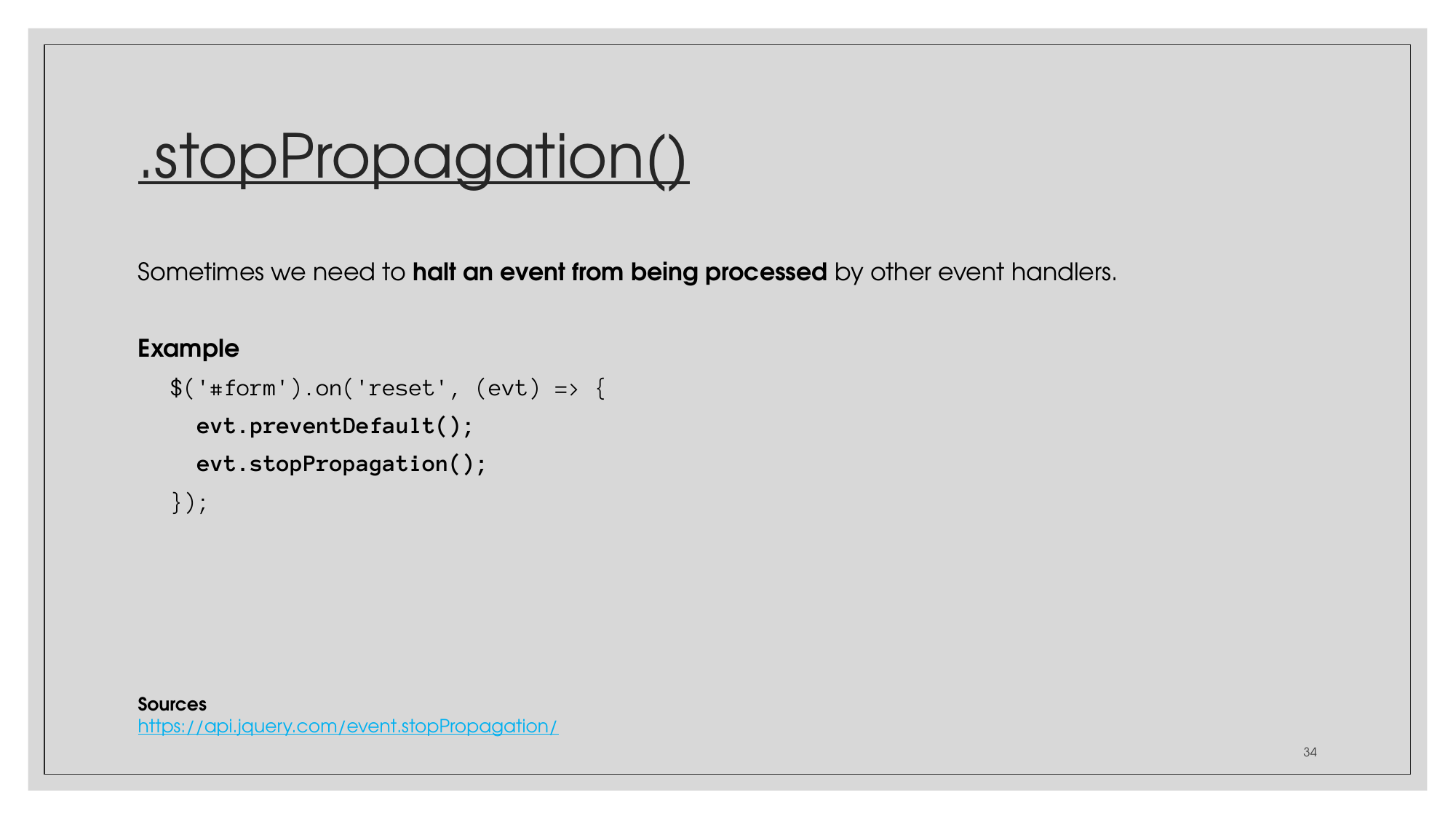

# .stopPropagation()
Sometimes we need to halt an event from being processed by other event handlers.

Example
$('#form').on('reset', (evt) => {
  evt.preventDefault();
  evt.stopPropagation();
});
Sources
https://api.jquery.com/event.stopPropagation/
34